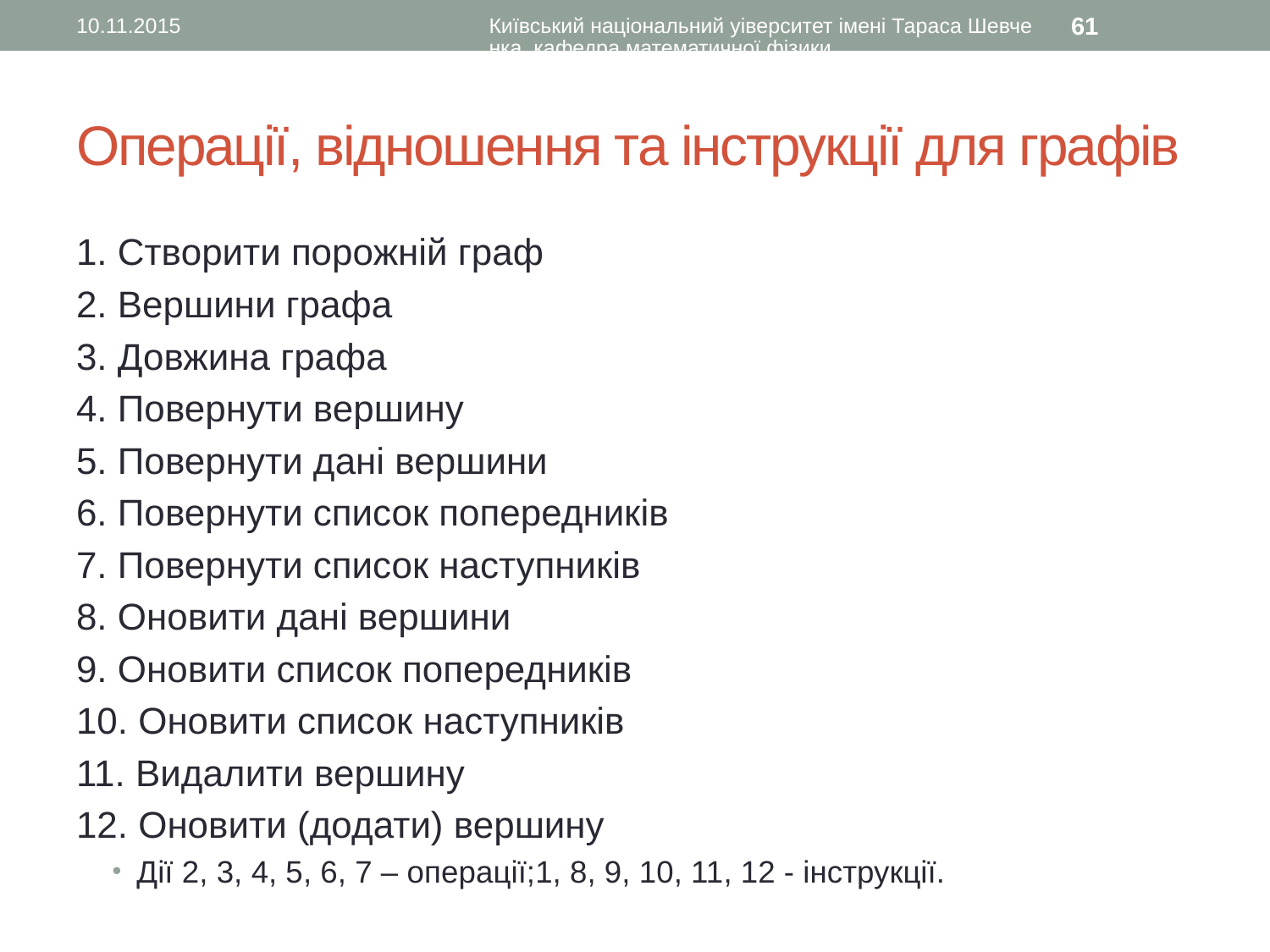

10.11.2015
Київський національний уіверситет імені Тараса Шевченка, кафедра математичної фізики
61
# Операції, відношення та інструкції для графів
1. Створити порожній граф
2. Вершини графа
3. Довжина графа
4. Повернути вершину
5. Повернути дані вершини
6. Повернути список попередників
7. Повернути список наступників
8. Оновити дані вершини
9. Оновити список попередників
10. Оновити список наступників
11. Видалити вершину
12. Оновити (додати) вершину
Дії 2, 3, 4, 5, 6, 7 – операції;1, 8, 9, 10, 11, 12 - інструкції.